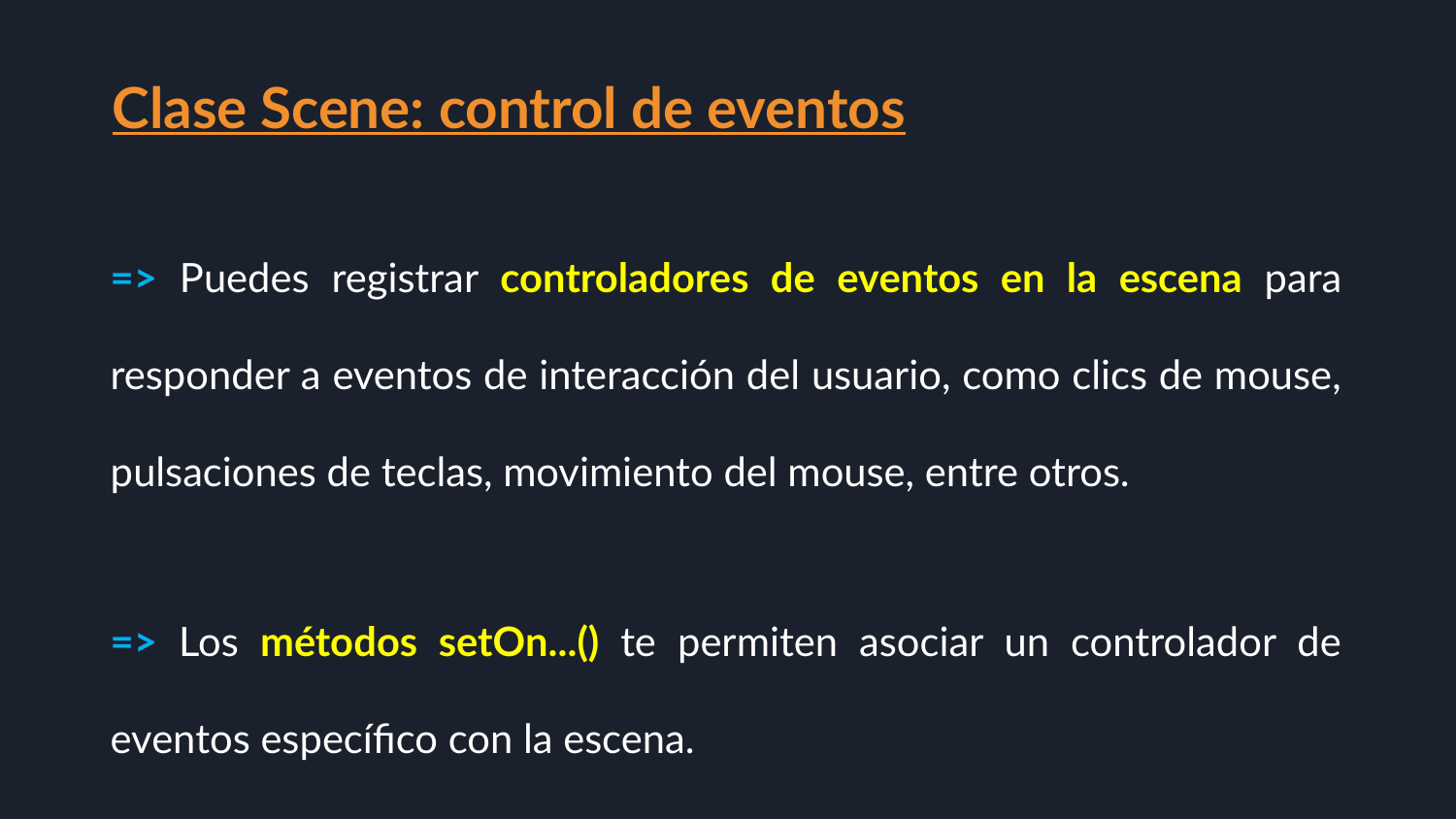

Clase Scene: control de eventos
=> Puedes registrar controladores de eventos en la escena para responder a eventos de interacción del usuario, como clics de mouse, pulsaciones de teclas, movimiento del mouse, entre otros.

=> Los métodos setOn...() te permiten asociar un controlador de eventos específico con la escena.